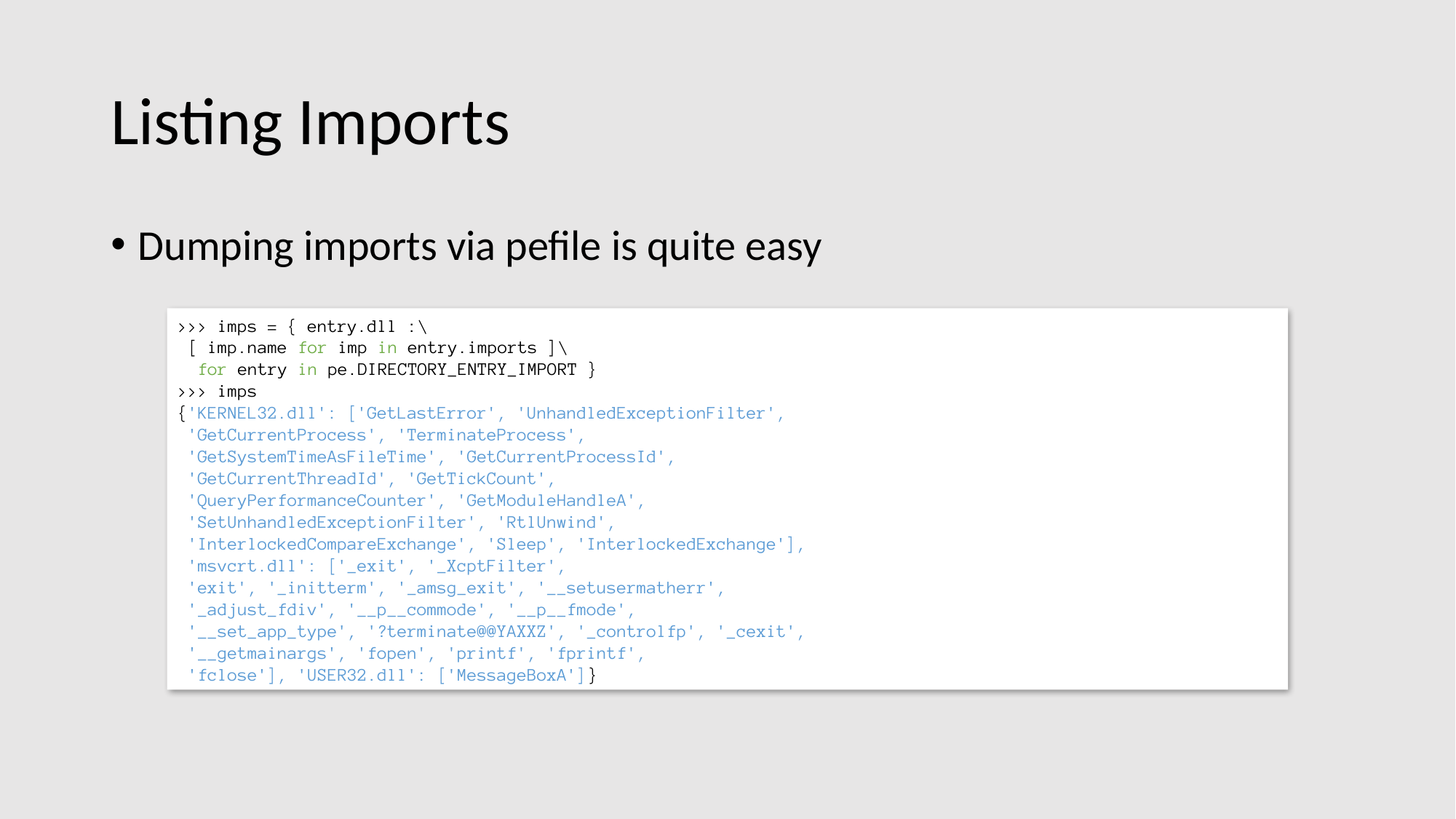

# Listing Imports
Dumping imports via pefile is quite easy
>>> imps = { entry.dll :\
 [ imp.name for imp in entry.imports ]\
  for entry in pe.DIRECTORY_ENTRY_IMPORT }
>>> imps
{'KERNEL32.dll': ['GetLastError', 'UnhandledExceptionFilter',
 'GetCurrentProcess', 'TerminateProcess',
 'GetSystemTimeAsFileTime', 'GetCurrentProcessId',
 'GetCurrentThreadId', 'GetTickCount',
 'QueryPerformanceCounter', 'GetModuleHandleA',
 'SetUnhandledExceptionFilter', 'RtlUnwind',
 'InterlockedCompareExchange', 'Sleep', 'InterlockedExchange'],
 'msvcrt.dll': ['_exit', '_XcptFilter',
 'exit', '_initterm', '_amsg_exit', '__setusermatherr',
 '_adjust_fdiv', '__p__commode', '__p__fmode',
 '__set_app_type', '?terminate@@YAXXZ', '_controlfp', '_cexit',
 '__getmainargs', 'fopen', 'printf', 'fprintf',
 'fclose'], 'USER32.dll': ['MessageBoxA']}